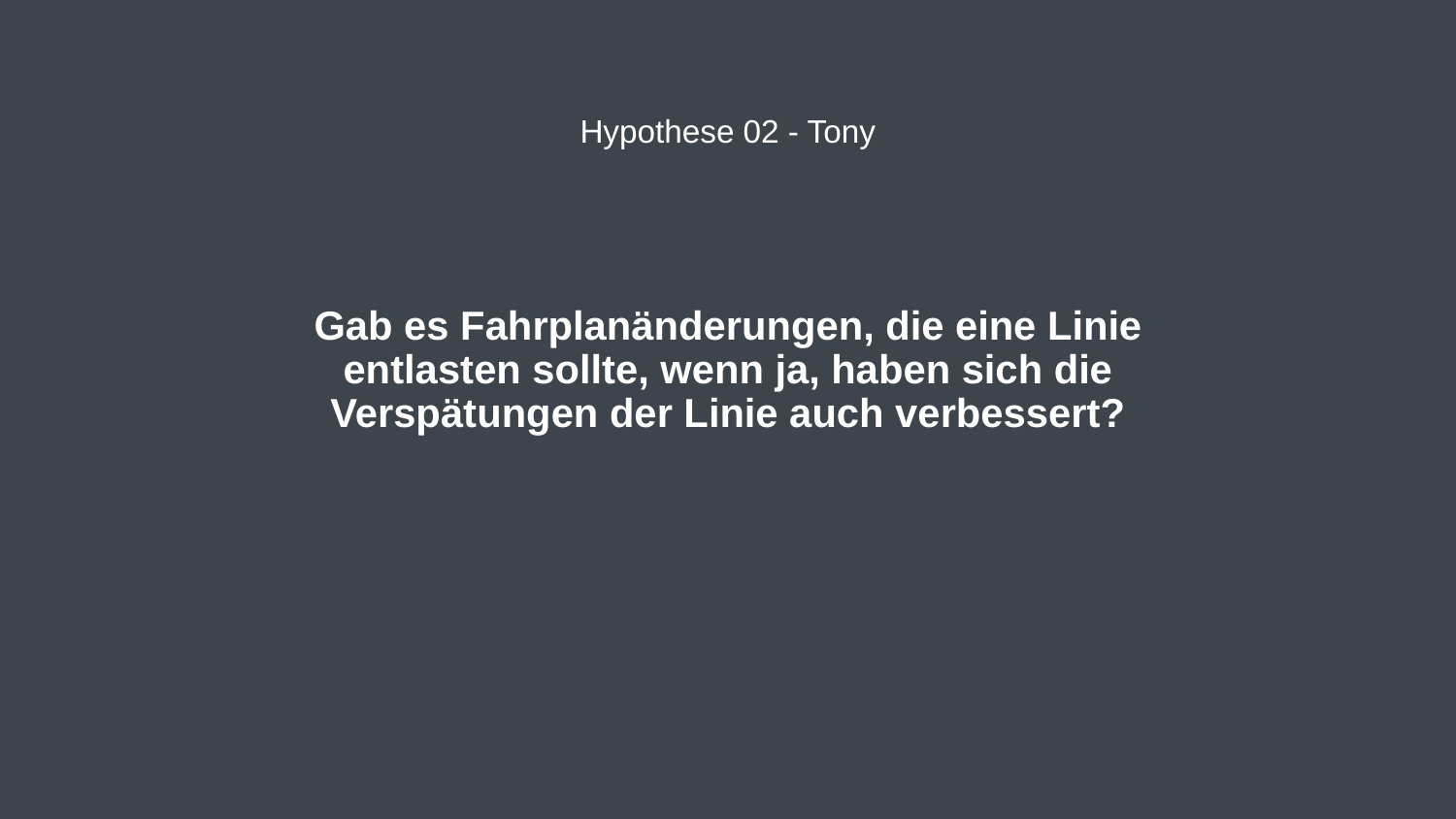

Hypothese 02 - Tony
# Gab es Fahrplanänderungen, die eine Linie entlasten sollte, wenn ja, haben sich die Verspätungen der Linie auch verbessert?
Universität Stuttgart			Projekt Data Science		WS2023/24
20.02.2024
6